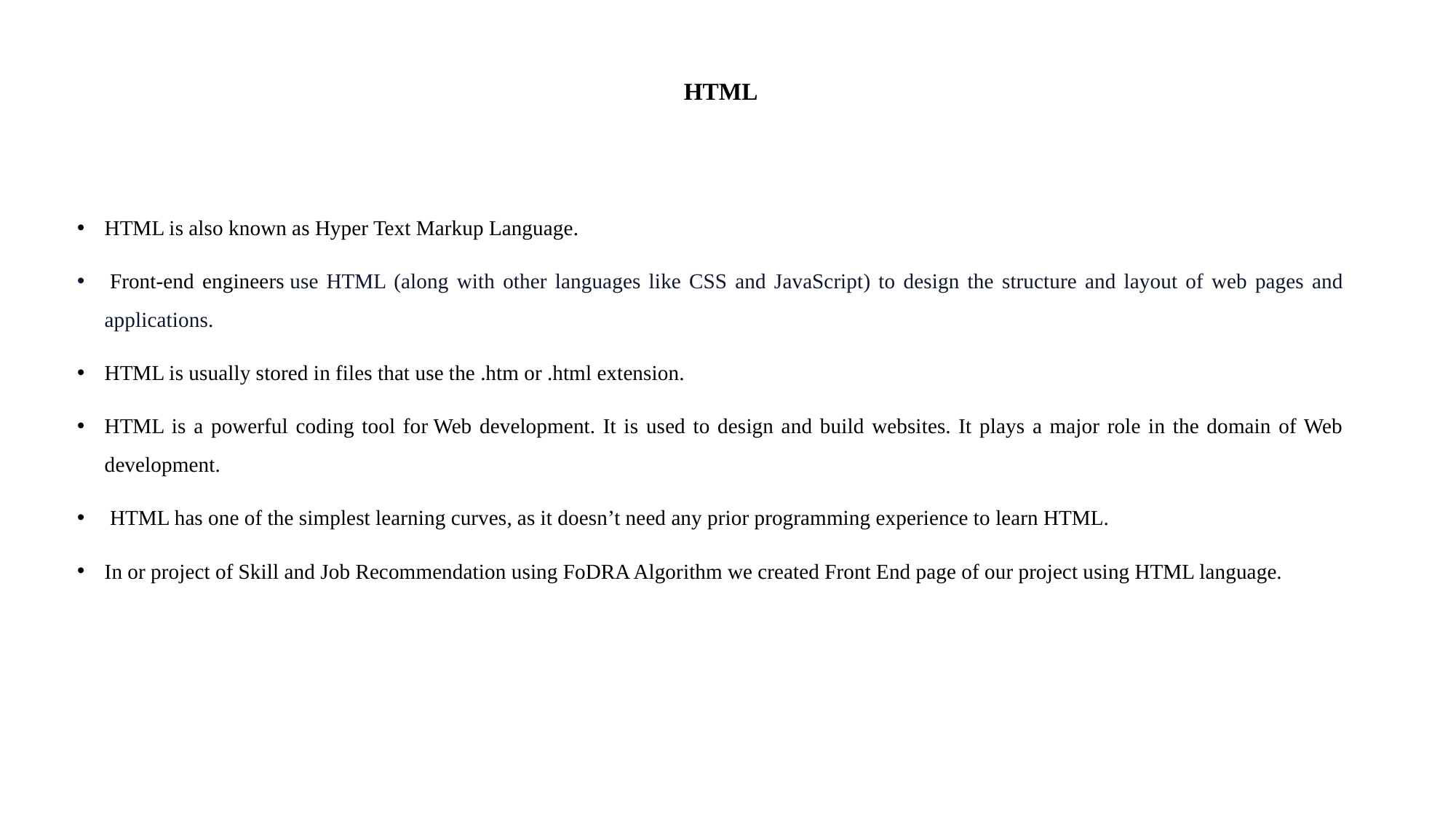

# HTML

HTML is also known as Hyper Text Markup Language.
 Front-end engineers use HTML (along with other languages like CSS and JavaScript) to design the structure and layout of web pages and applications.
HTML is usually stored in files that use the .htm or .html extension.
HTML is a powerful coding tool for Web development. It is used to design and build websites. It plays a major role in the domain of Web development.
 HTML has one of the simplest learning curves, as it doesn’t need any prior programming experience to learn HTML.
In or project of Skill and Job Recommendation using FoDRA Algorithm we created Front End page of our project using HTML language.